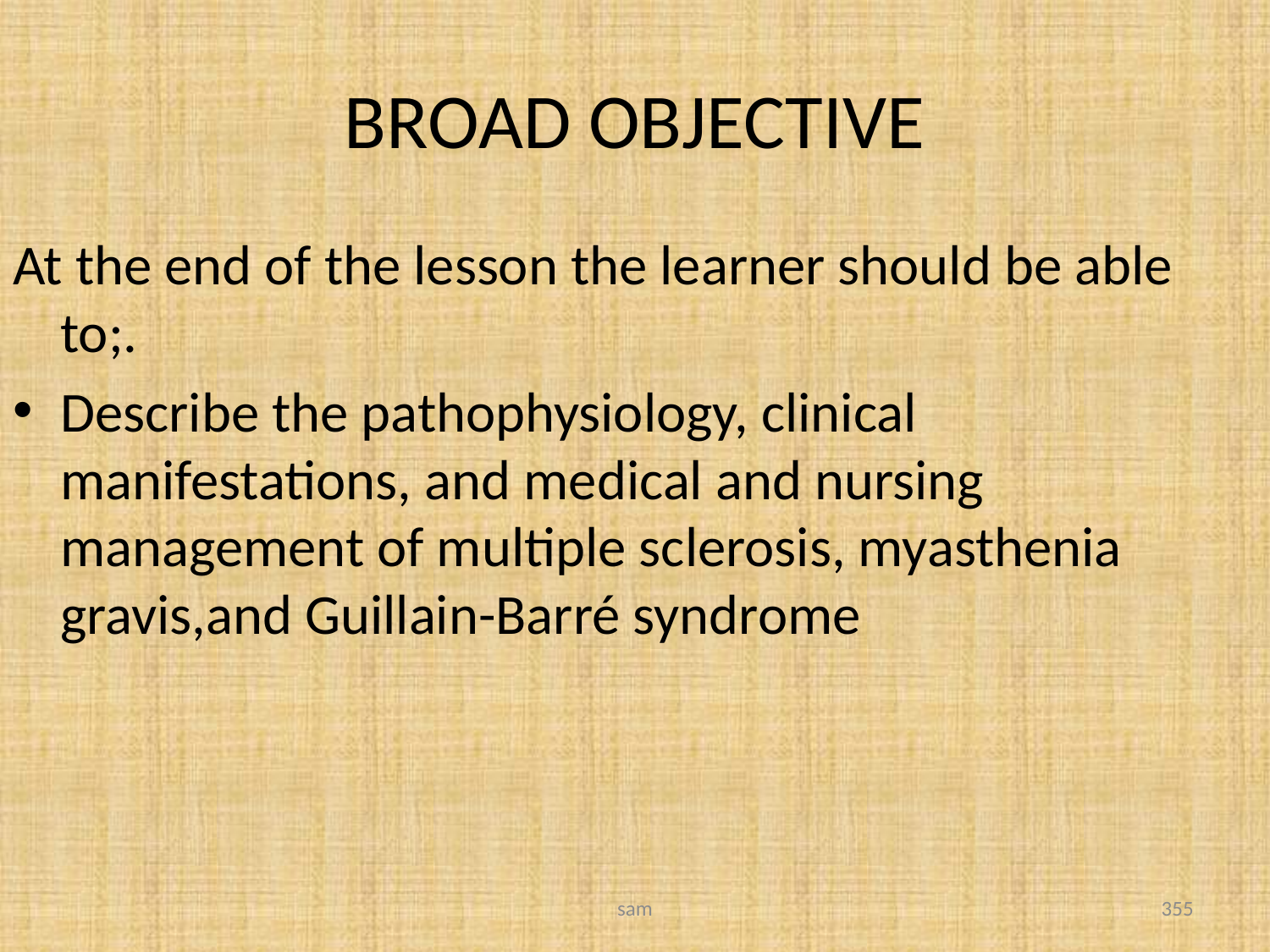

# BROAD OBJECTIVE
At the end of the lesson the learner should be able to;.
Describe the pathophysiology, clinical manifestations, and medical and nursing management of multiple sclerosis, myasthenia gravis,and Guillain-Barré syndrome
sam
355